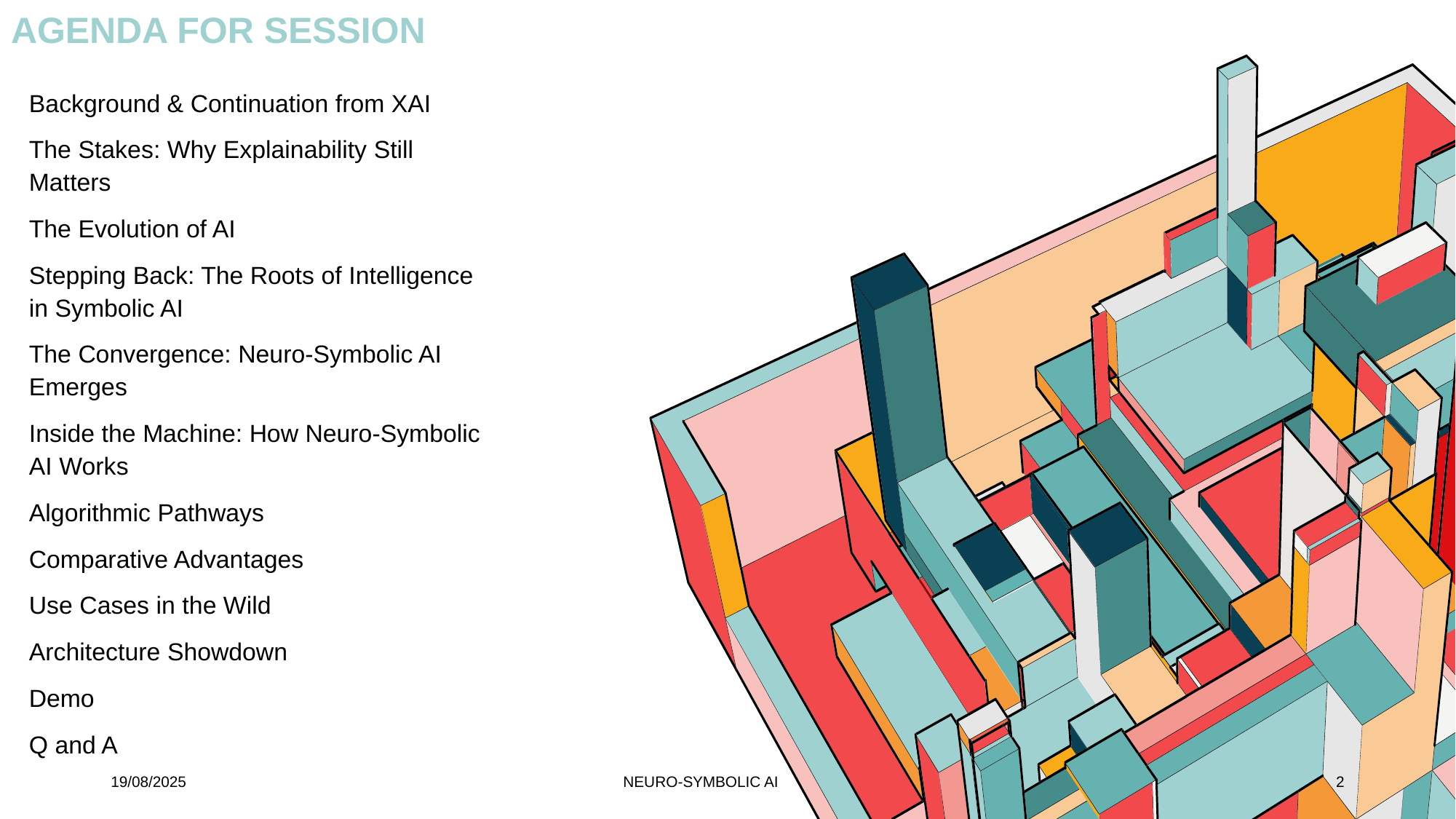

# AGENDA FOR SESSION
Background & Continuation from XAI
The Stakes: Why Explainability Still Matters
The Evolution of AI
Stepping Back: The Roots of Intelligence in Symbolic AI
The Convergence: Neuro-Symbolic AI Emerges
Inside the Machine: How Neuro-Symbolic AI Works
Algorithmic Pathways
Comparative Advantages
Use Cases in the Wild
Architecture Showdown
Demo
Q and A
19/08/2025
NEURO-SYMBOLIC AI
2